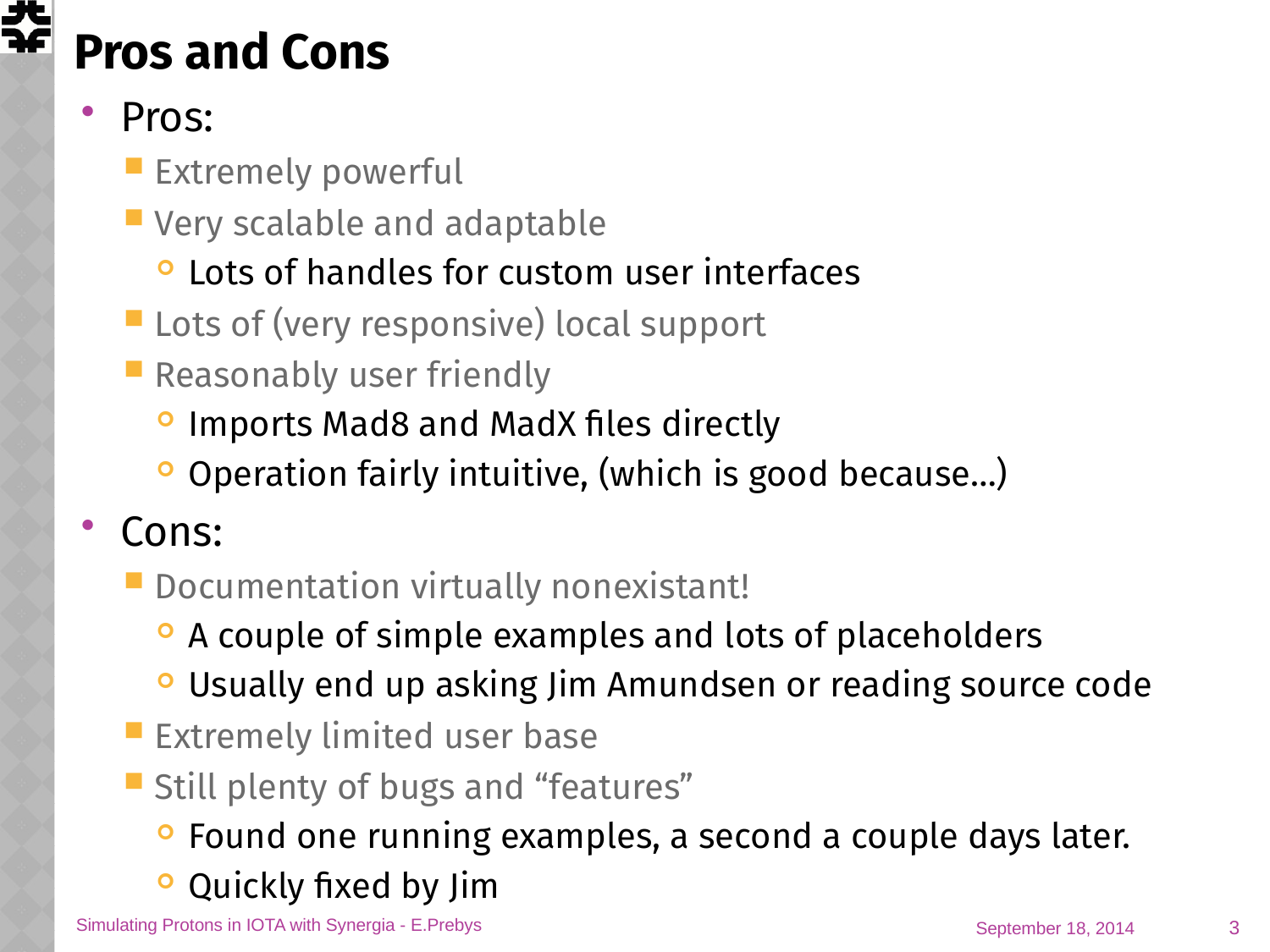

# Pros and Cons
Pros:
Extremely powerful
Very scalable and adaptable
Lots of handles for custom user interfaces
Lots of (very responsive) local support
Reasonably user friendly
Imports Mad8 and MadX files directly
Operation fairly intuitive, (which is good because…)
Cons:
Documentation virtually nonexistant!
A couple of simple examples and lots of placeholders
Usually end up asking Jim Amundsen or reading source code
Extremely limited user base
Still plenty of bugs and “features”
Found one running examples, a second a couple days later.
Quickly fixed by Jim
3
Simulating Protons in IOTA with Synergia - E.Prebys
September 18, 2014